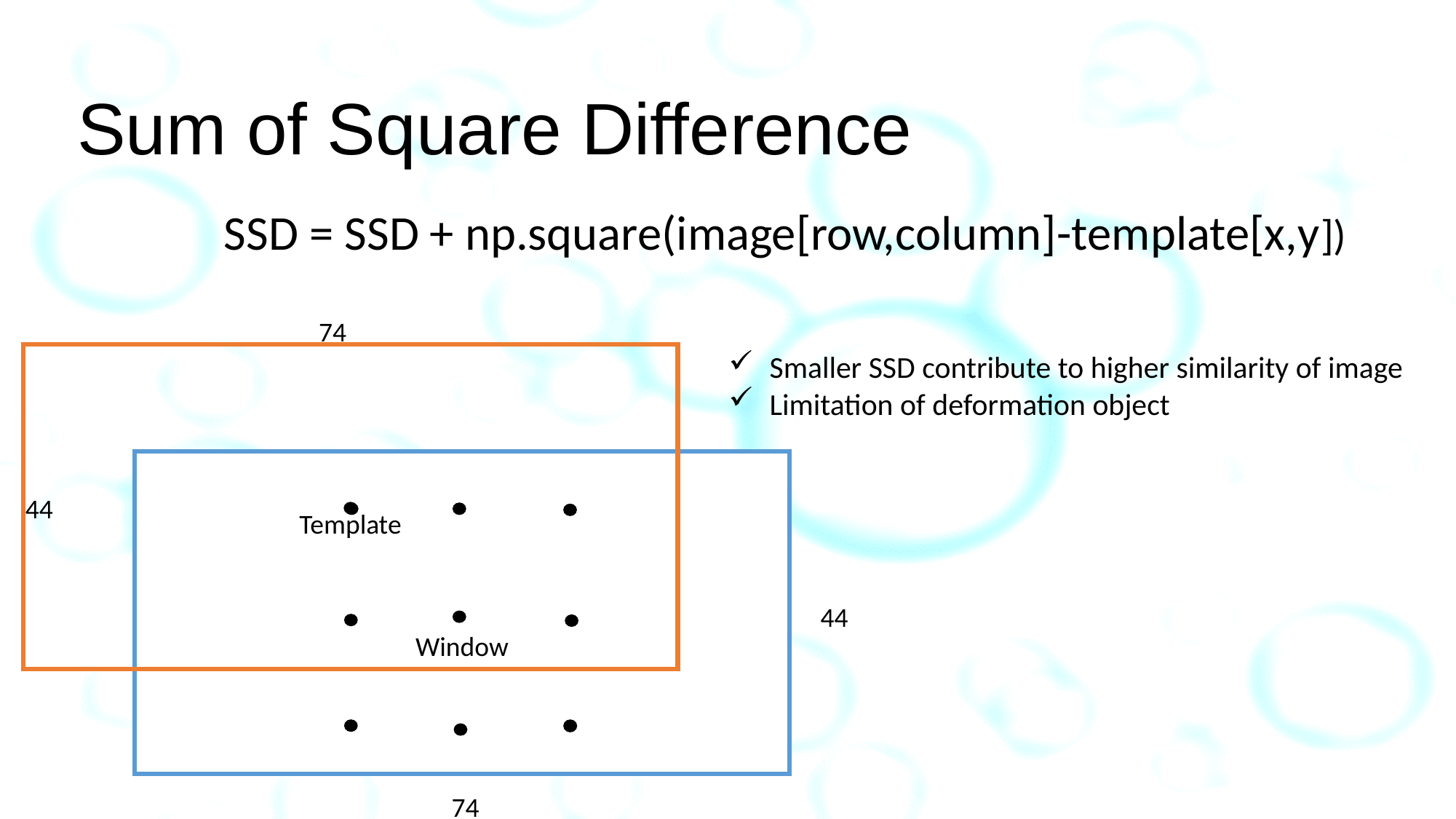

Sum of Square Difference
SSD = SSD + np.square(image[row,column]-template[x,y])
74

Template

44
Smaller SSD contribute to higher similarity of image
Limitation of deformation object

Window

44

74